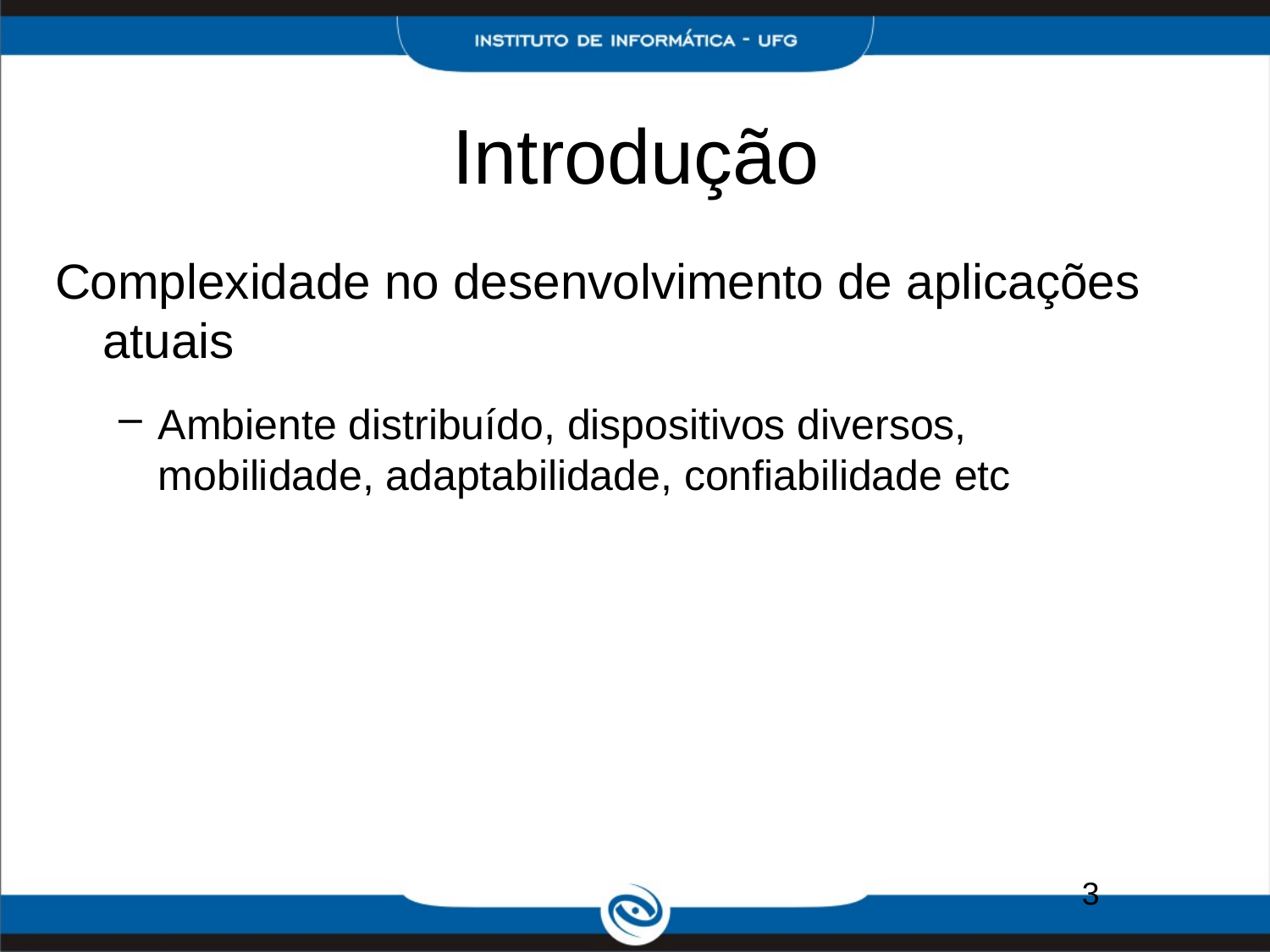

# Introdução
Complexidade no desenvolvimento de aplicações atuais
Ambiente distribuído, dispositivos diversos, mobilidade, adaptabilidade, confiabilidade etc